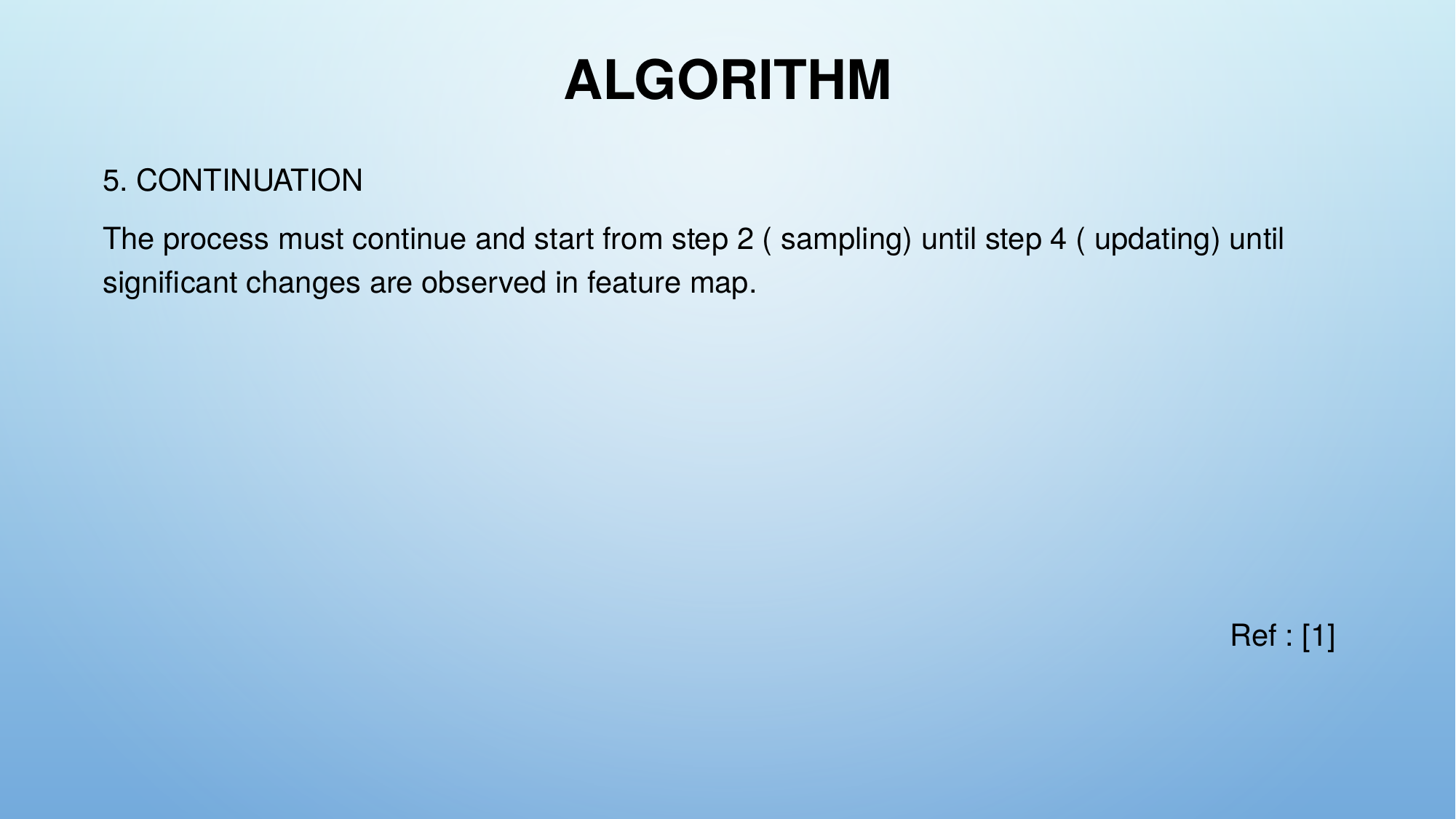

# Algorithm
5. Continuation
The process must continue and start from step 2 ( sampling) until step 4 ( updating) until significant changes are observed in feature map.

Ref : [1]